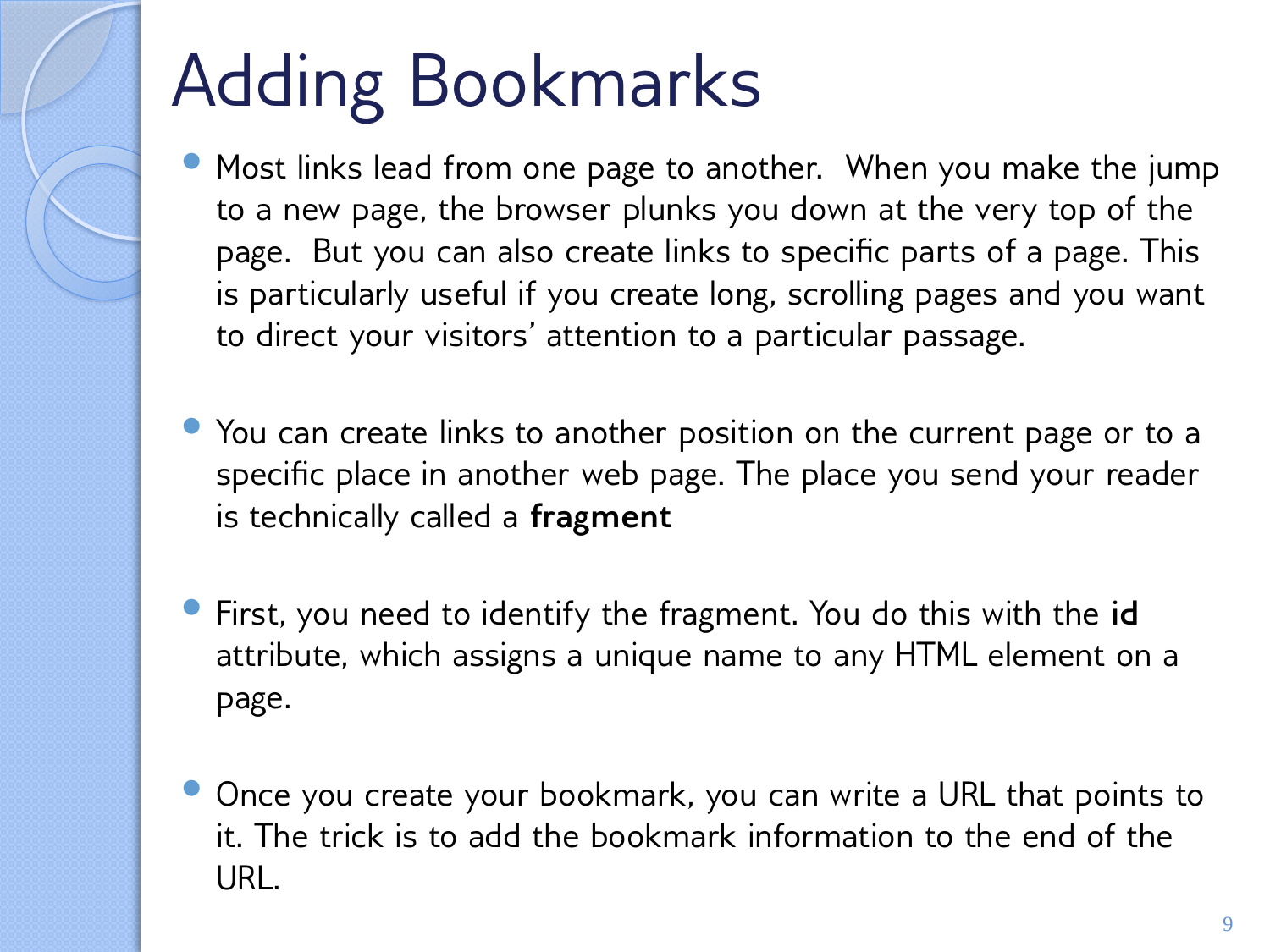

# Adding Bookmarks
Most links lead from one page to another.  When you make the jump to a new page, the browser plunks you down at the very top of the page.  But you can also create links to specific parts of a page. This is particularly useful if you create long, scrolling pages and you want to direct your visitors’ attention to a particular passage.

You can create links to another position on the current page or to a specific place in another web page. The place you send your reader is technically called a fragment

First, you need to identify the fragment. You do this with the id attribute, which assigns a unique name to any HTML element on a page.

Once you create your bookmark, you can write a URL that points to it. The trick is to add the bookmark information to the end of the URL.
9